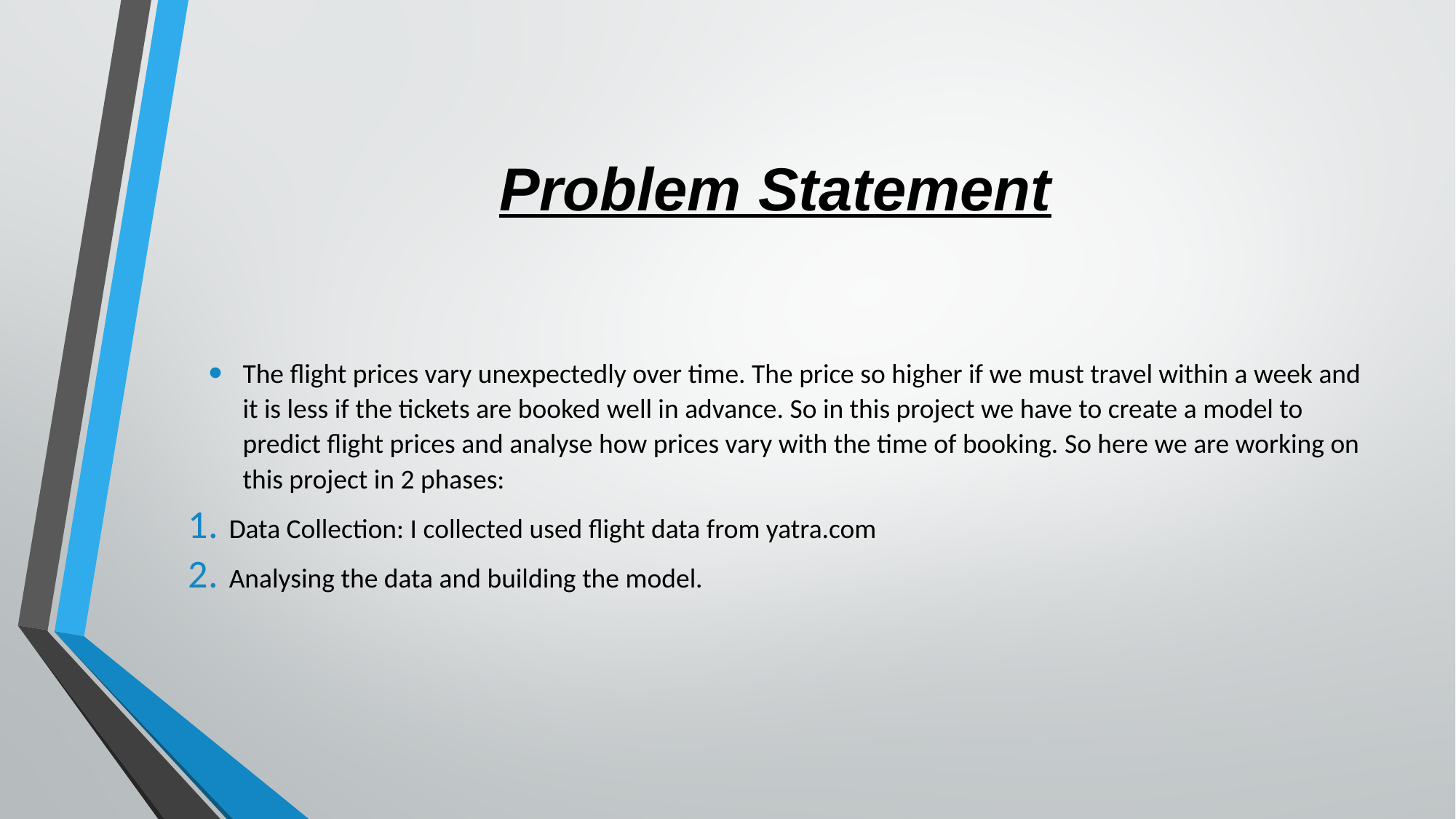

# Problem Statement
The flight prices vary unexpectedly over time. The price so higher if we must travel within a week and it is less if the tickets are booked well in advance. So in this project we have to create a model to predict flight prices and analyse how prices vary with the time of booking. So here we are working on this project in 2 phases:
Data Collection: I collected used flight data from yatra.com
Analysing the data and building the model.